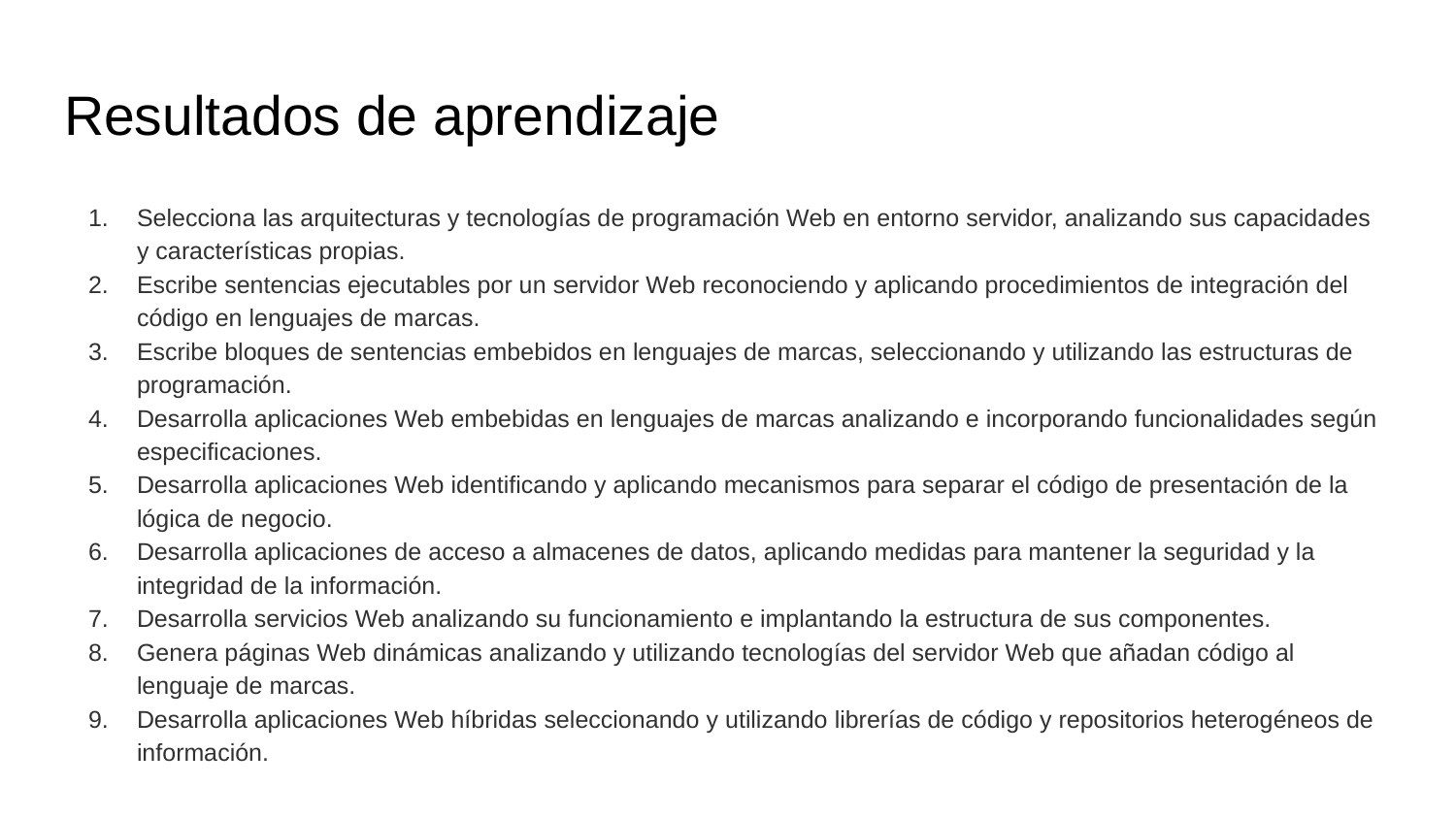

# Resultados de aprendizaje
Selecciona las arquitecturas y tecnologías de programación Web en entorno servidor, analizando sus capacidades y características propias.
Escribe sentencias ejecutables por un servidor Web reconociendo y aplicando procedimientos de integración del código en lenguajes de marcas.
Escribe bloques de sentencias embebidos en lenguajes de marcas, seleccionando y utilizando las estructuras de programación.
Desarrolla aplicaciones Web embebidas en lenguajes de marcas analizando e incorporando funcionalidades según especificaciones.
Desarrolla aplicaciones Web identificando y aplicando mecanismos para separar el código de presentación de la lógica de negocio.
Desarrolla aplicaciones de acceso a almacenes de datos, aplicando medidas para mantener la seguridad y la integridad de la información.
Desarrolla servicios Web analizando su funcionamiento e implantando la estructura de sus componentes.
Genera páginas Web dinámicas analizando y utilizando tecnologías del servidor Web que añadan código al lenguaje de marcas.
Desarrolla aplicaciones Web híbridas seleccionando y utilizando librerías de código y repositorios heterogéneos de información.